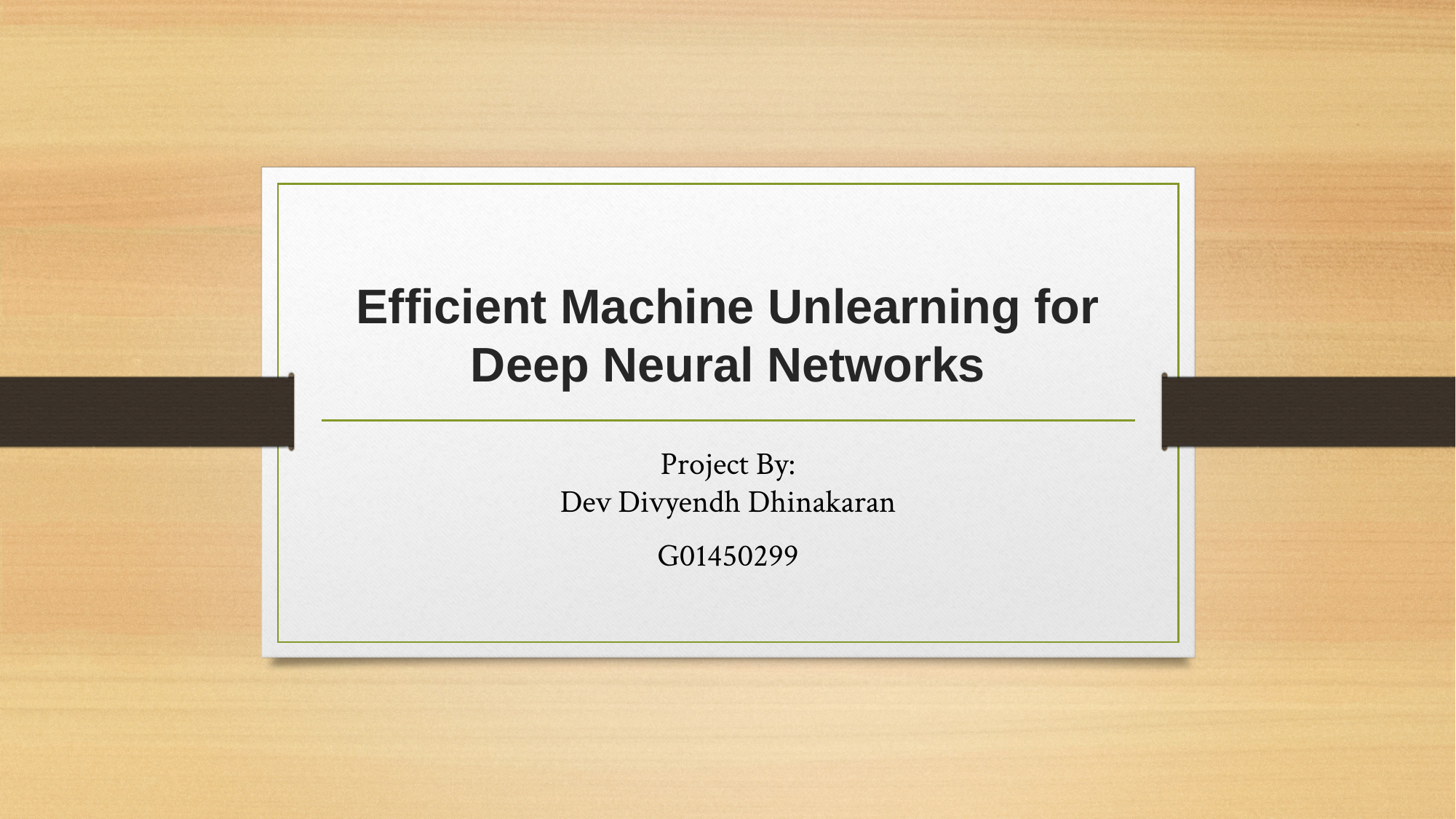

# Efficient Machine Unlearning for Deep Neural Networks
Project By:
Dev Divyendh Dhinakaran
G01450299